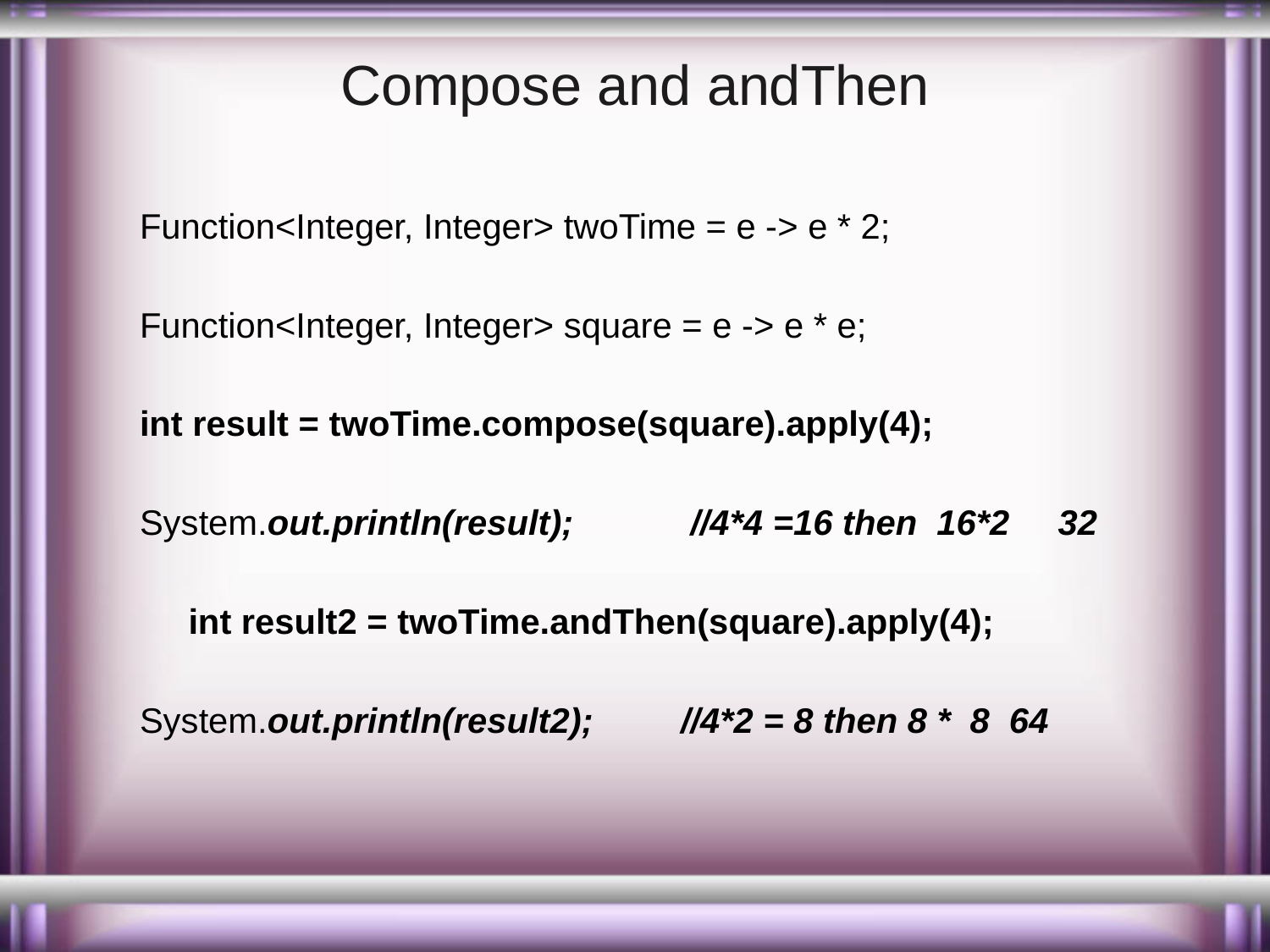

# Compose and andThen

Function<Integer, Integer> twoTime = e -> e * 2;

Function<Integer, Integer> square = e -> e * e;

int result = twoTime.compose(square).apply(4);

System.out.println(result);            //4*4 =16 then  16*2     32

     int result2 = twoTime.andThen(square).apply(4);

System.out.println(result2);         //4*2 = 8 then 8 *  8  64